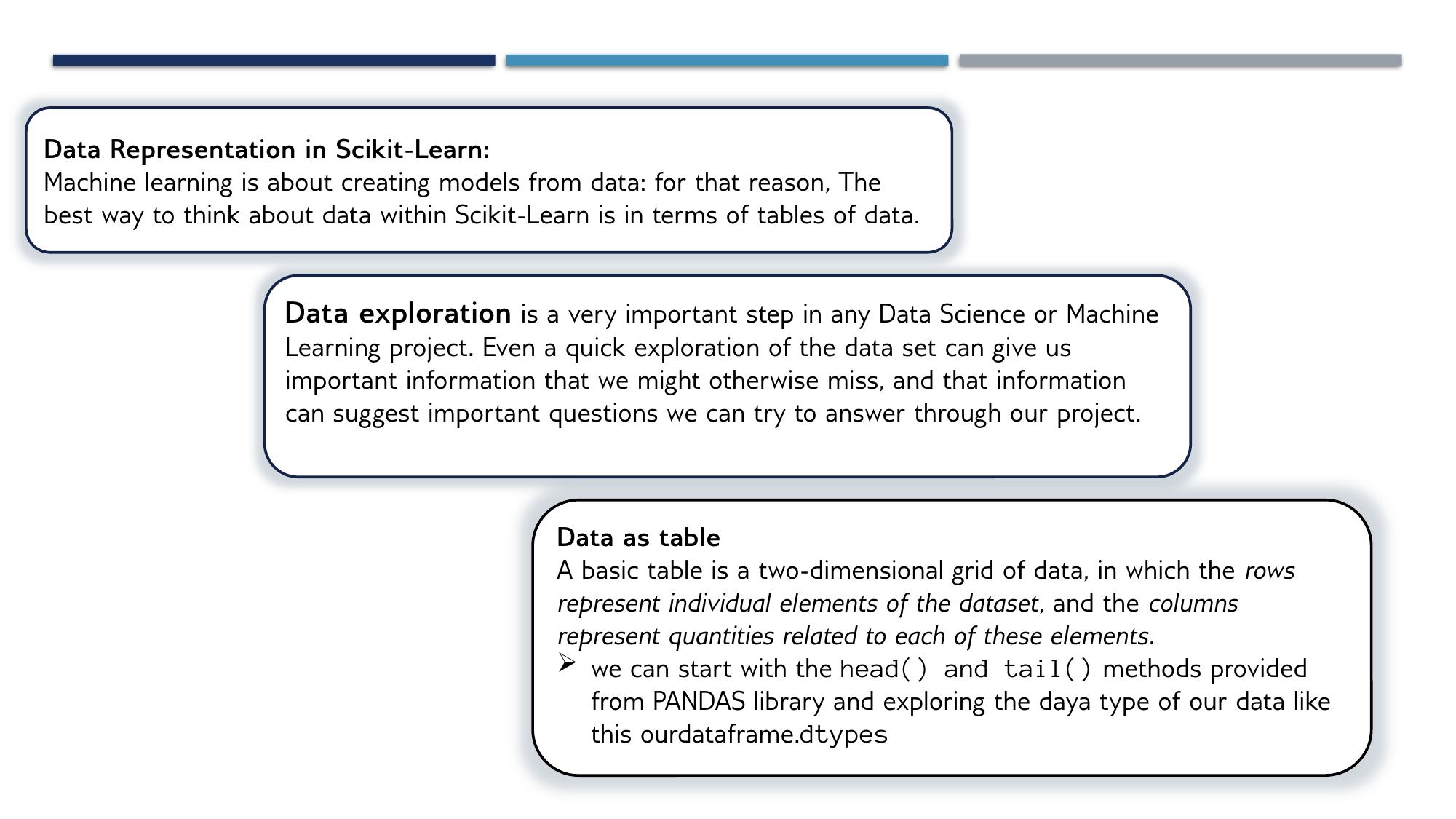

Data Representation in Scikit-Learn:
Machine learning is about creating models from data: for that reason, The best way to think about data within Scikit-Learn is in terms of tables of data.
Data exploration is a very important step in any Data Science or Machine Learning project. Even a quick exploration of the data set can give us important information that we might otherwise miss, and that information can suggest important questions we can try to answer through our project.

Data as table
A basic table is a two-dimensional grid of data, in which the rows represent individual elements of the dataset, and the columns represent quantities related to each of these elements.
we can start with the head() and tail() methods provided from PANDAS library and exploring the daya type of our data like this ourdataframe.dtypes